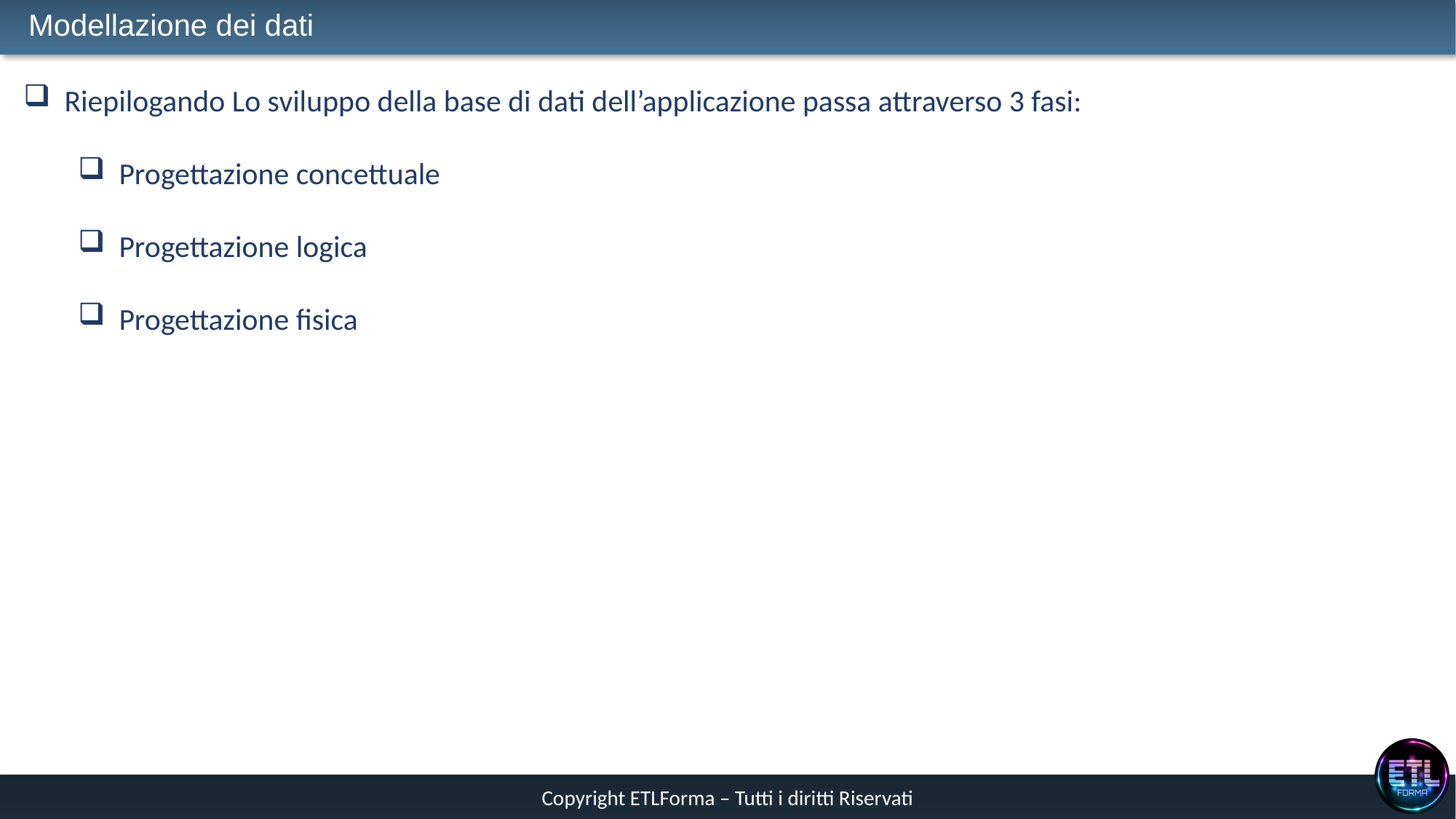

# Modellazione dei dati
Riepilogando Lo sviluppo della base di dati dell’applicazione passa attraverso 3 fasi:

Progettazione concettuale

Progettazione logica

Progettazione fisica